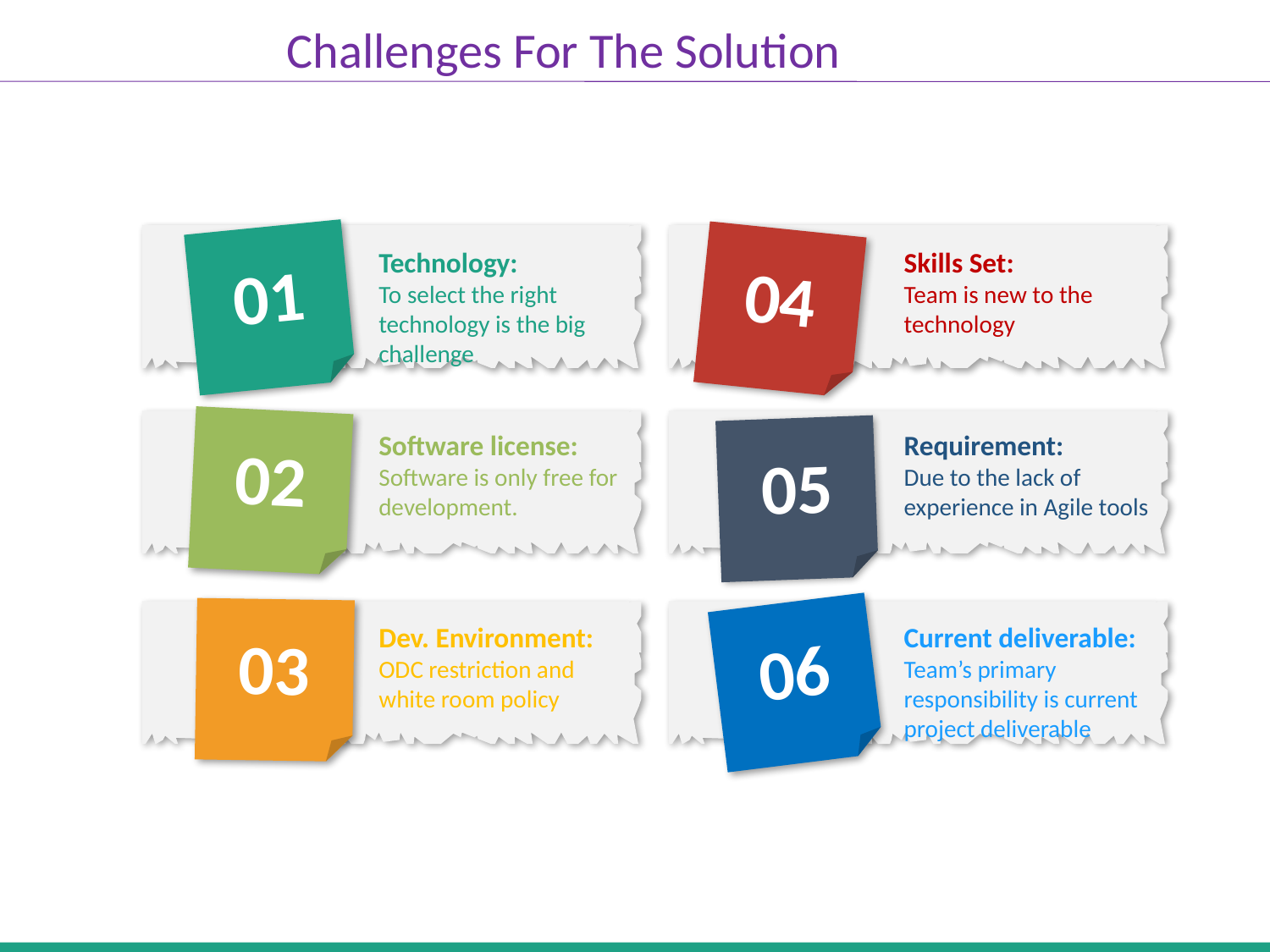

Challenges For The Solution

01
Technology:
To select the right technology is the big challenge

04
Skills Set:
Team is new to the technology
02

Software license:
Software is only free for development.

05
Requirement:
Due to the lack of experience in Agile tools
03

Dev. Environment:
ODC restriction and white room policy

06
Current deliverable:
Team’s primary responsibility is current project deliverable